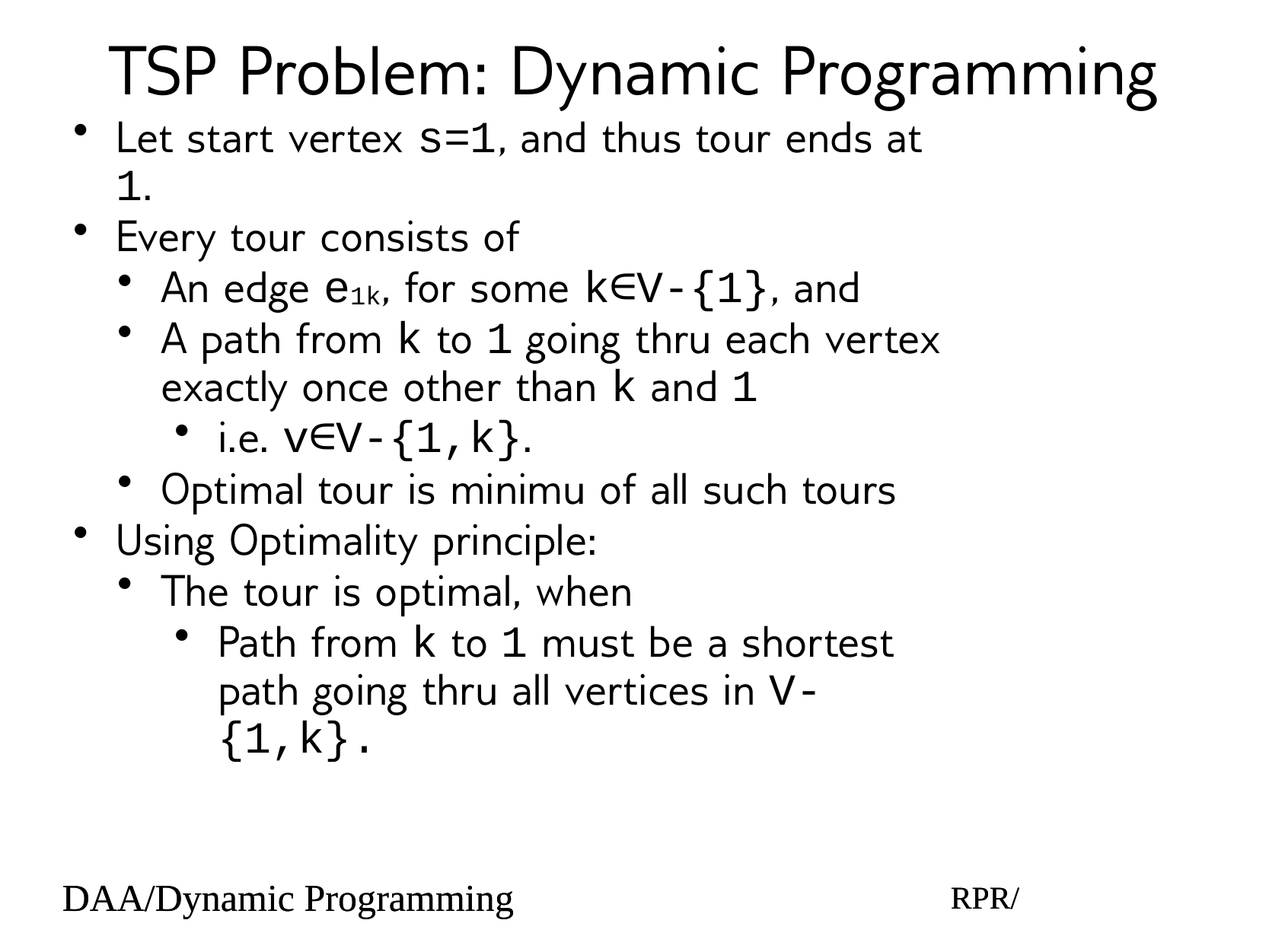

# TSP Problem: Dynamic Programming
Let start vertex s=1, and thus tour ends at 1.
Every tour consists of
An edge e1k, for some k∈V-{1}, and
A path from k to 1 going thru each vertex exactly once other than k and 1
i.e. v∈V-{1,k}.
Optimal tour is minimu of all such tours
Using Optimality principle:
The tour is optimal, when
Path from k to 1 must be a shortest path going thru all vertices in V-{1,k}.
DAA/Dynamic Programming
RPR/
8